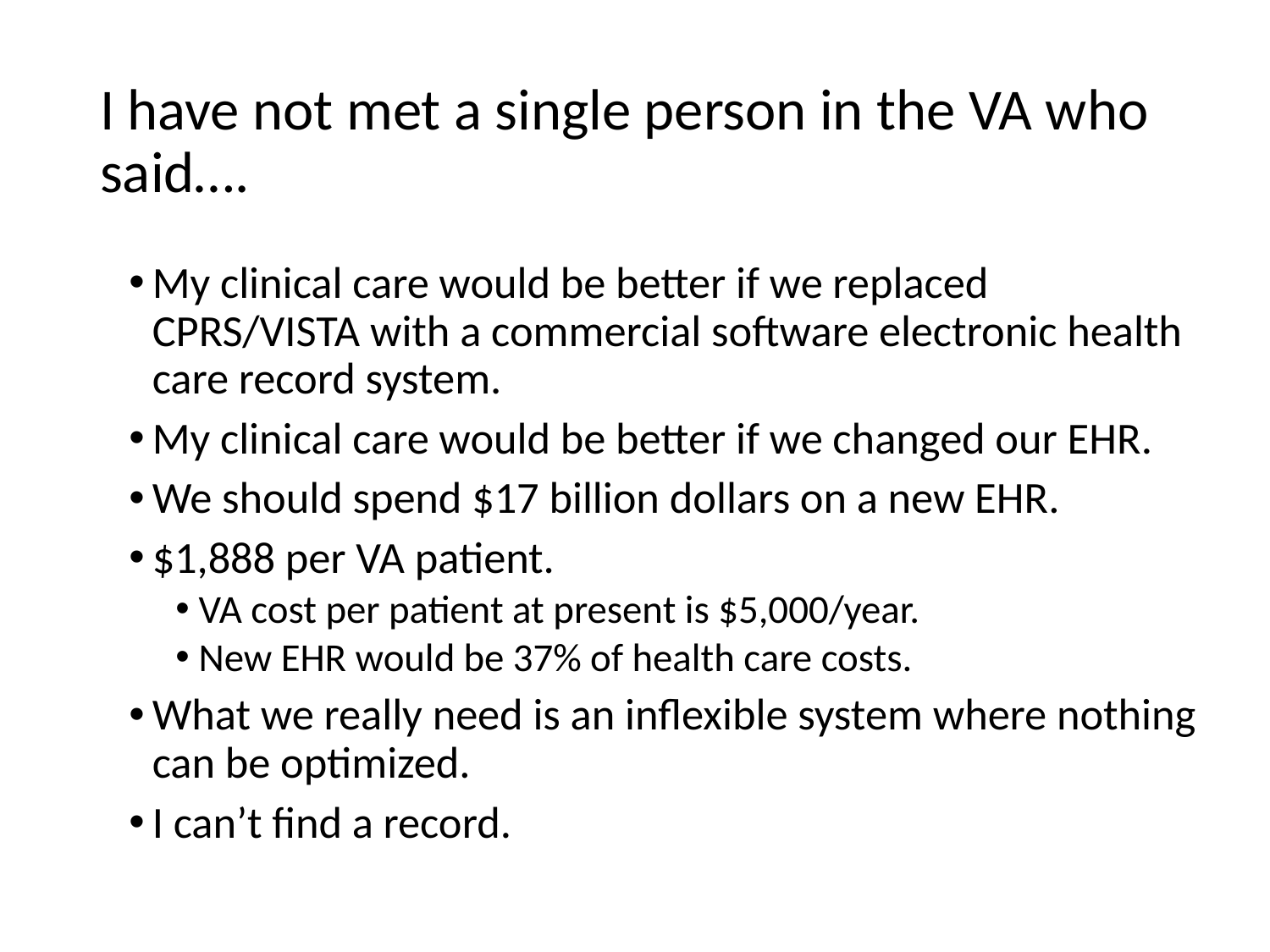

# I have not met a single person in the VA who said….
My clinical care would be better if we replaced CPRS/VISTA with a commercial software electronic health care record system.
My clinical care would be better if we changed our EHR.
We should spend $17 billion dollars on a new EHR.
$1,888 per VA patient.
VA cost per patient at present is $5,000/year.
New EHR would be 37% of health care costs.
What we really need is an inflexible system where nothing can be optimized.
I can’t find a record.